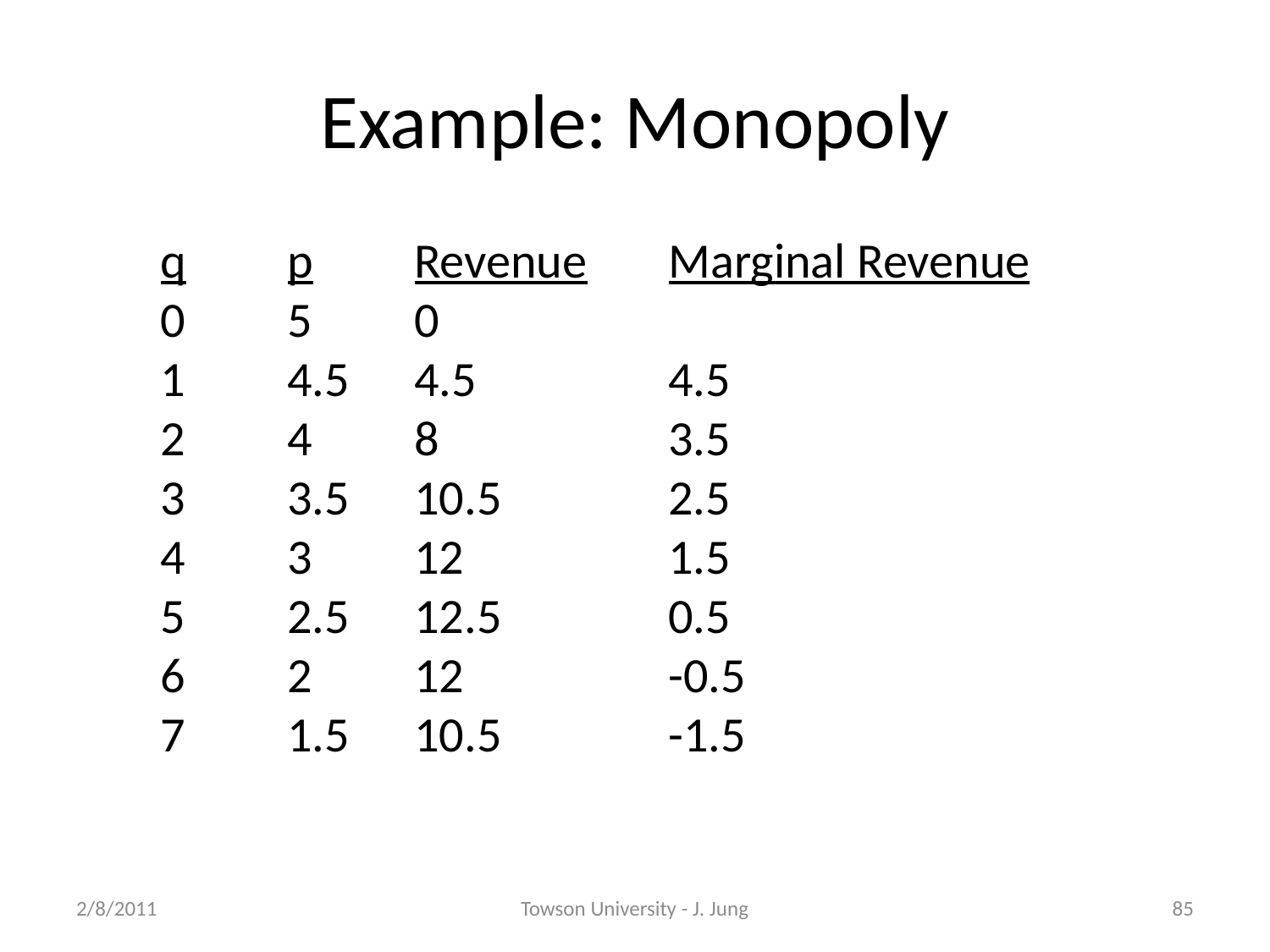

# Example: Monopoly
q	p	Revenue	Marginal Revenue
0	5	0
1	4.5	4.5		4.5
2	4	8		3.5
3	3.5	10.5		2.5
4	3	12		1.5
5	2.5	12.5		0.5
6	2	12		-0.5
7	1.5	10.5		-1.5
2/8/2011
Towson University - J. Jung
85